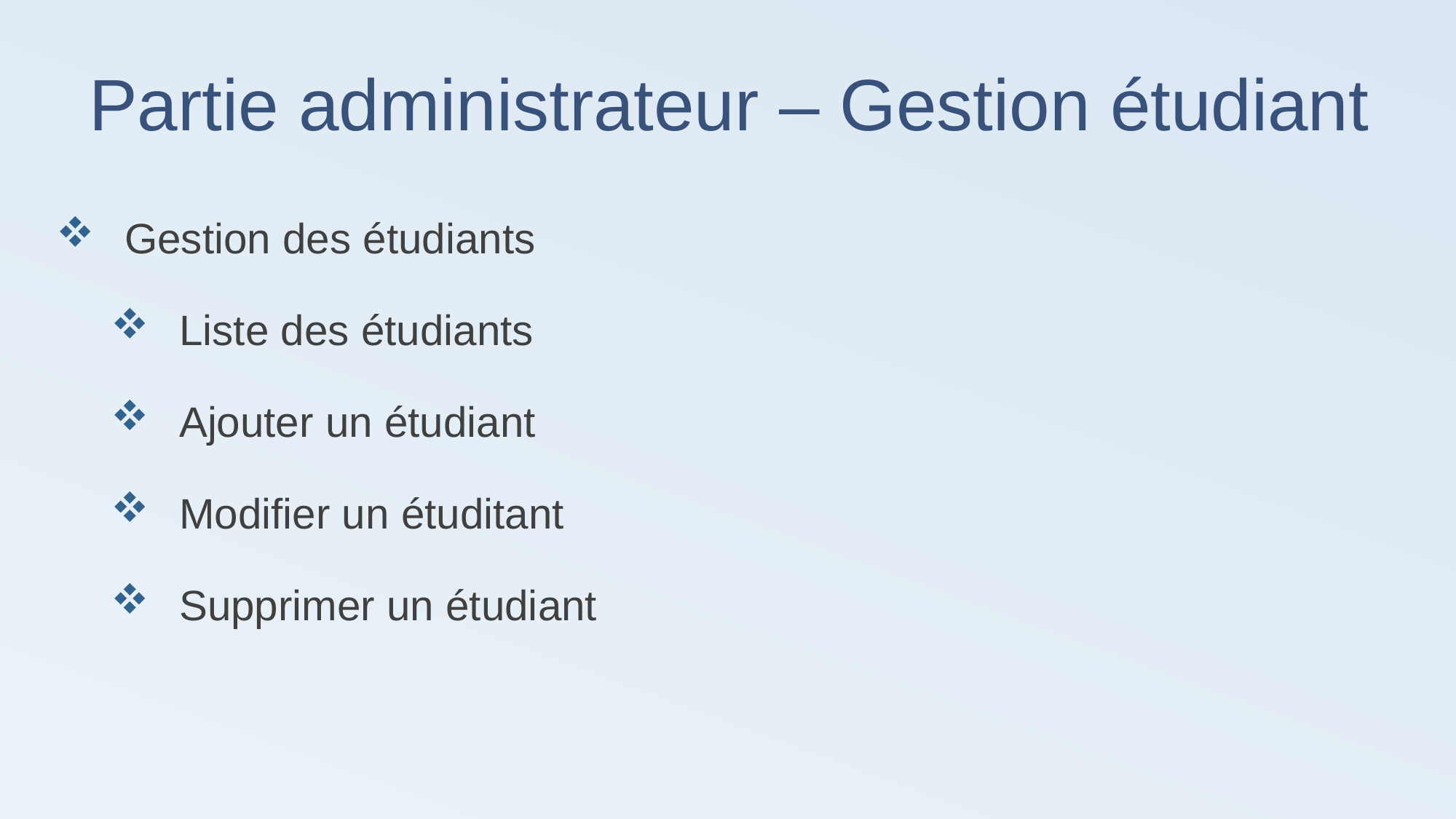

# Partie administrateur – Gestion étudiant
Gestion des étudiants

Liste des étudiants

Ajouter un étudiant

Modifier un étuditant

Supprimer un étudiant